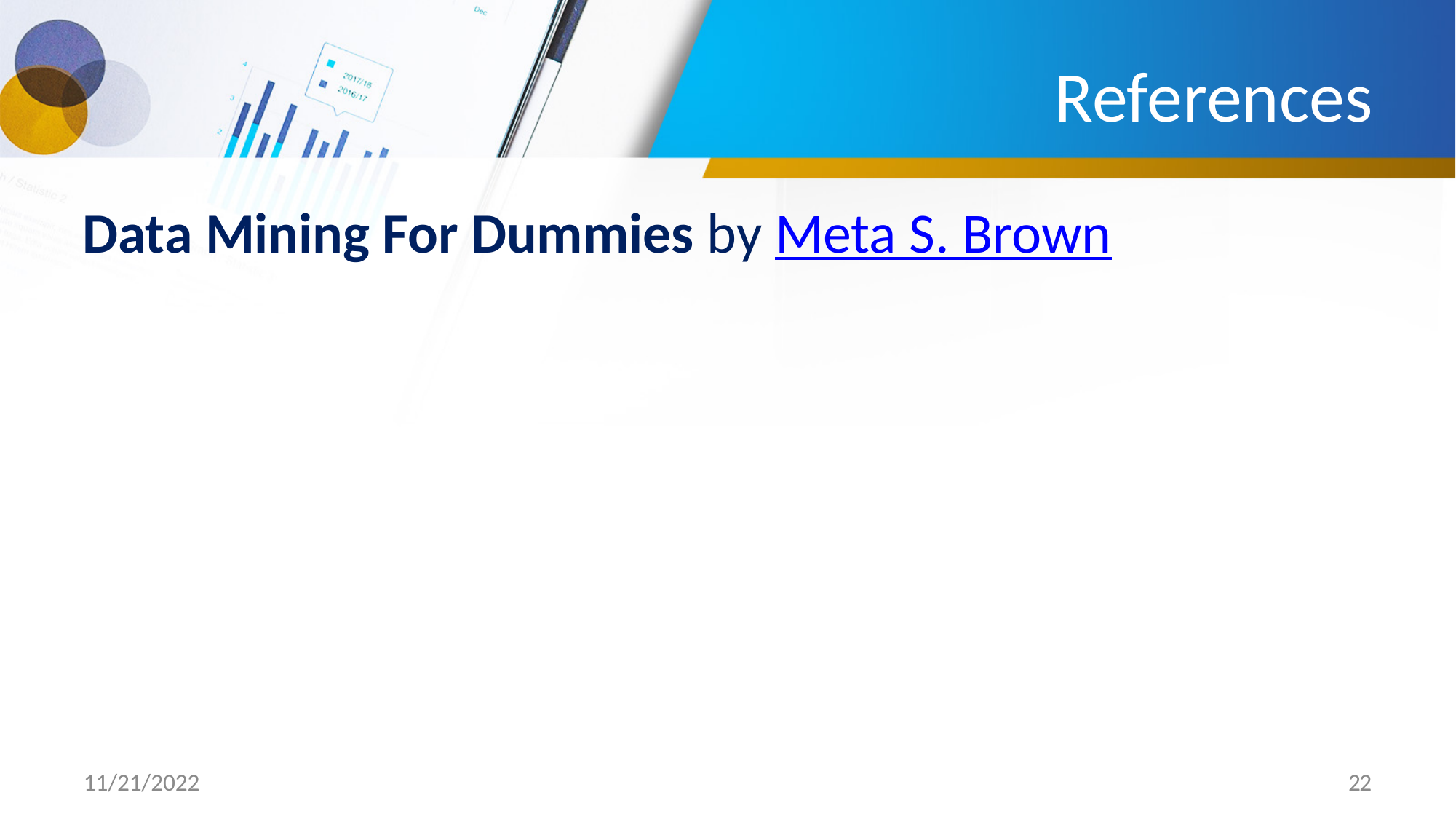

# References
Data Mining For Dummies by Meta S. Brown

11/21/2022
22